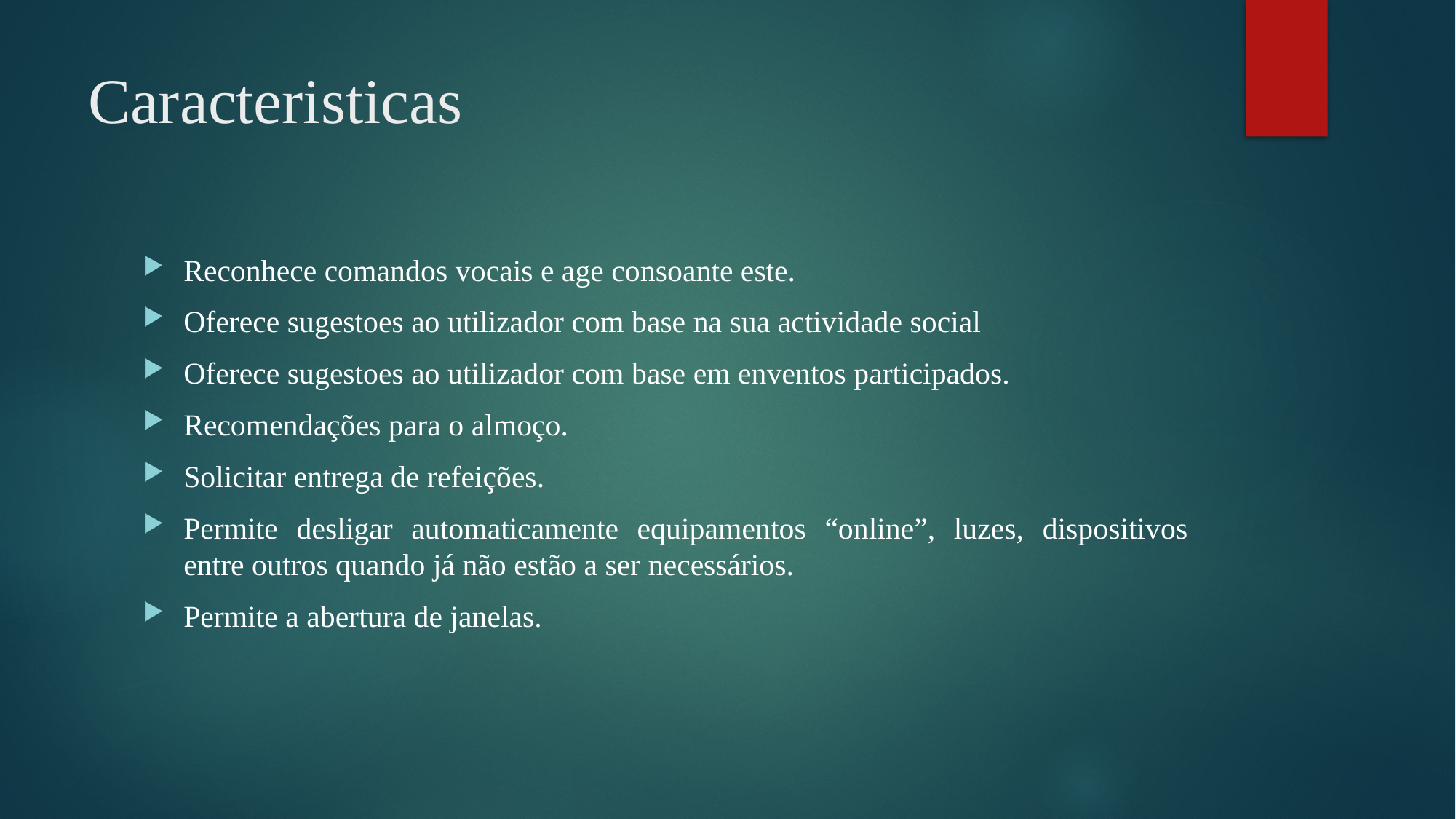

# Caracteristicas
Reconhece comandos vocais e age consoante este.
Oferece sugestoes ao utilizador com base na sua actividade social
Oferece sugestoes ao utilizador com base em enventos participados.
Recomendações para o almoço.
Solicitar entrega de refeições.
Permite desligar automaticamente equipamentos “online”, luzes, dispositivos entre outros quando já não estão a ser necessários.
Permite a abertura de janelas.